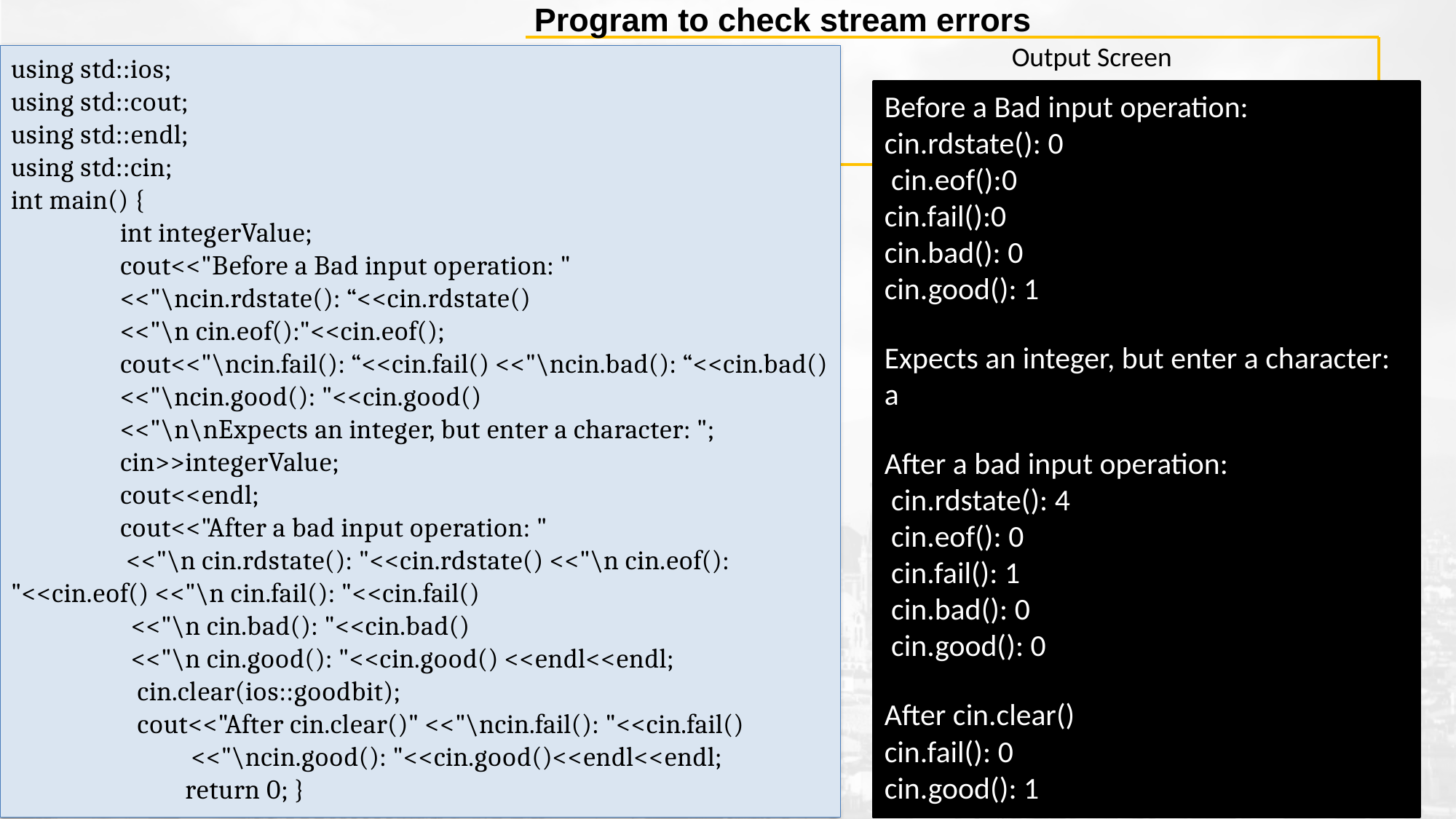

# Program to check stream errors
Output Screen
using std::ios;
using std::cout;
using std::endl;
using std::cin;
int main() {
	int integerValue;
	cout<<"Before a Bad input operation: "
	<<"\ncin.rdstate(): “<<cin.rdstate()
	<<"\n cin.eof():"<<cin.eof();
	cout<<"\ncin.fail(): “<<cin.fail() <<"\ncin.bad(): “<<cin.bad()
	<<"\ncin.good(): "<<cin.good()
	<<"\n\nExpects an integer, but enter a character: ";
	cin>>integerValue;
	cout<<endl;
	cout<<"After a bad input operation: "
	 <<"\n cin.rdstate(): "<<cin.rdstate() <<"\n cin.eof(): "<<cin.eof() <<"\n cin.fail(): "<<cin.fail()
                    <<"\n cin.bad(): "<<cin.bad()
                    <<"\n cin.good(): "<<cin.good() <<endl<<endl;
                     cin.clear(ios::goodbit);
                     cout<<"After cin.clear()" <<"\ncin.fail(): "<<cin.fail()
                              <<"\ncin.good(): "<<cin.good()<<endl<<endl;
                             return 0; }
Before a Bad input operation:
cin.rdstate(): 0
 cin.eof():0
cin.fail():0
cin.bad(): 0
cin.good(): 1

Expects an integer, but enter a character: a

After a bad input operation:
 cin.rdstate(): 4
 cin.eof(): 0
 cin.fail(): 1
 cin.bad(): 0
 cin.good(): 0

After cin.clear()
cin.fail(): 0
cin.good(): 1